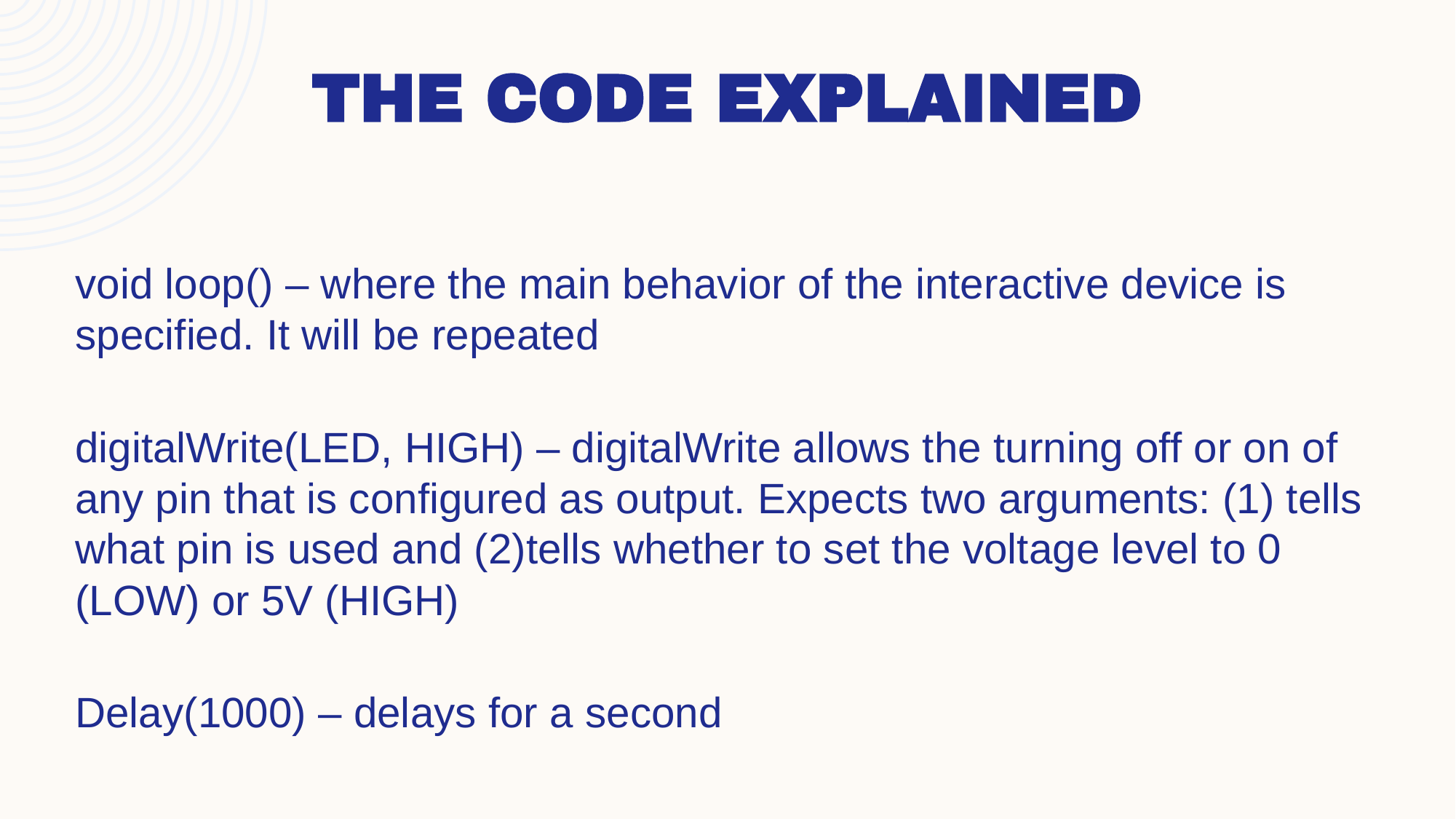

# The Code Explained
void loop() – where the main behavior of the interactive device is specified. It will be repeated

digitalWrite(LED, HIGH) – digitalWrite allows the turning off or on of any pin that is configured as output. Expects two arguments: (1) tells what pin is used and (2)tells whether to set the voltage level to 0 (LOW) or 5V (HIGH)

Delay(1000) – delays for a second